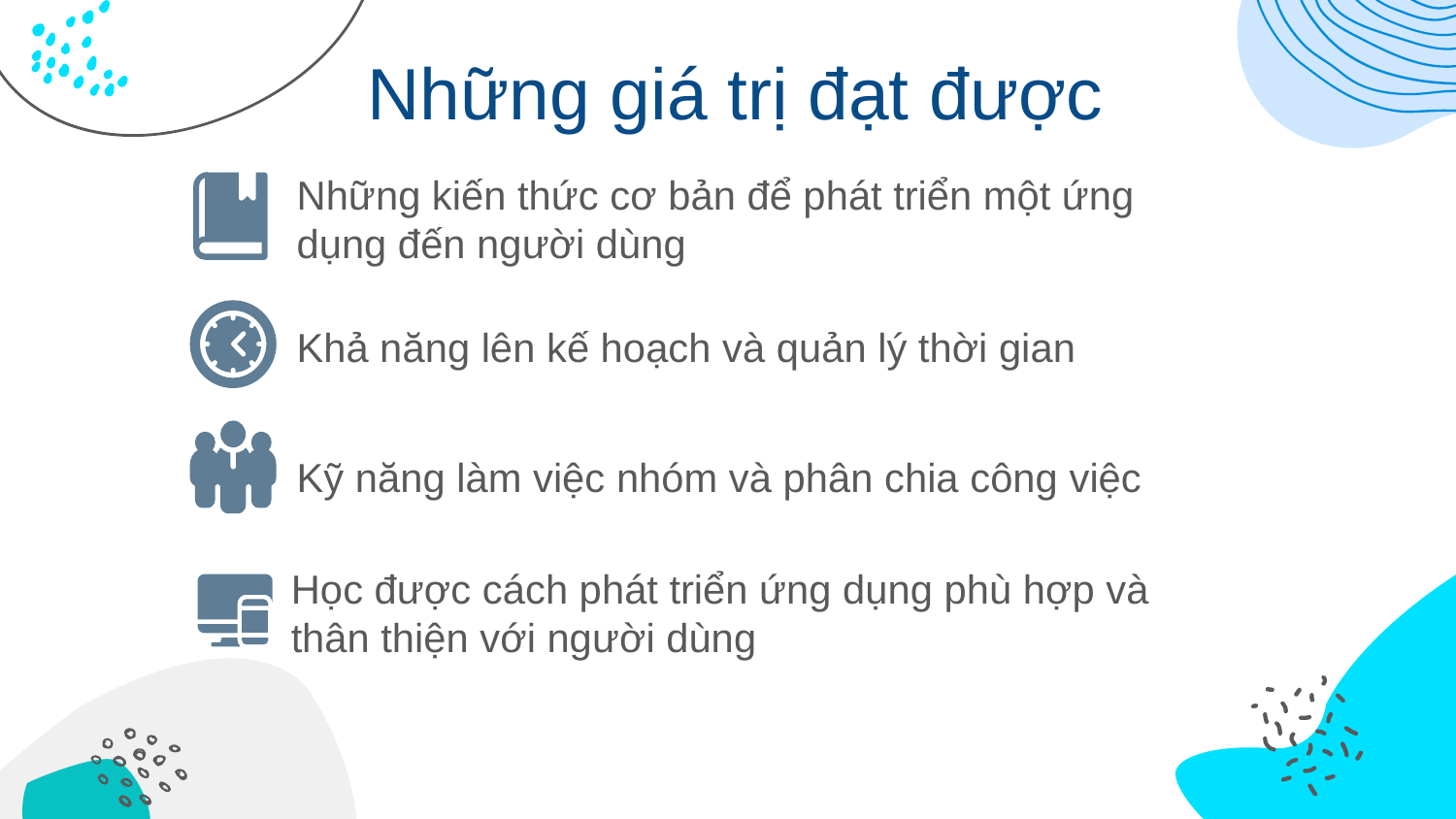

# Những giá trị đạt được
Những kiến thức cơ bản để phát triển một ứng dụng đến người dùng

Khả năng lên kế hoạch và quản lý thời gian

Kỹ năng làm việc nhóm và phân chia công việc
Học được cách phát triển ứng dụng phù hợp và thân thiện với người dùng